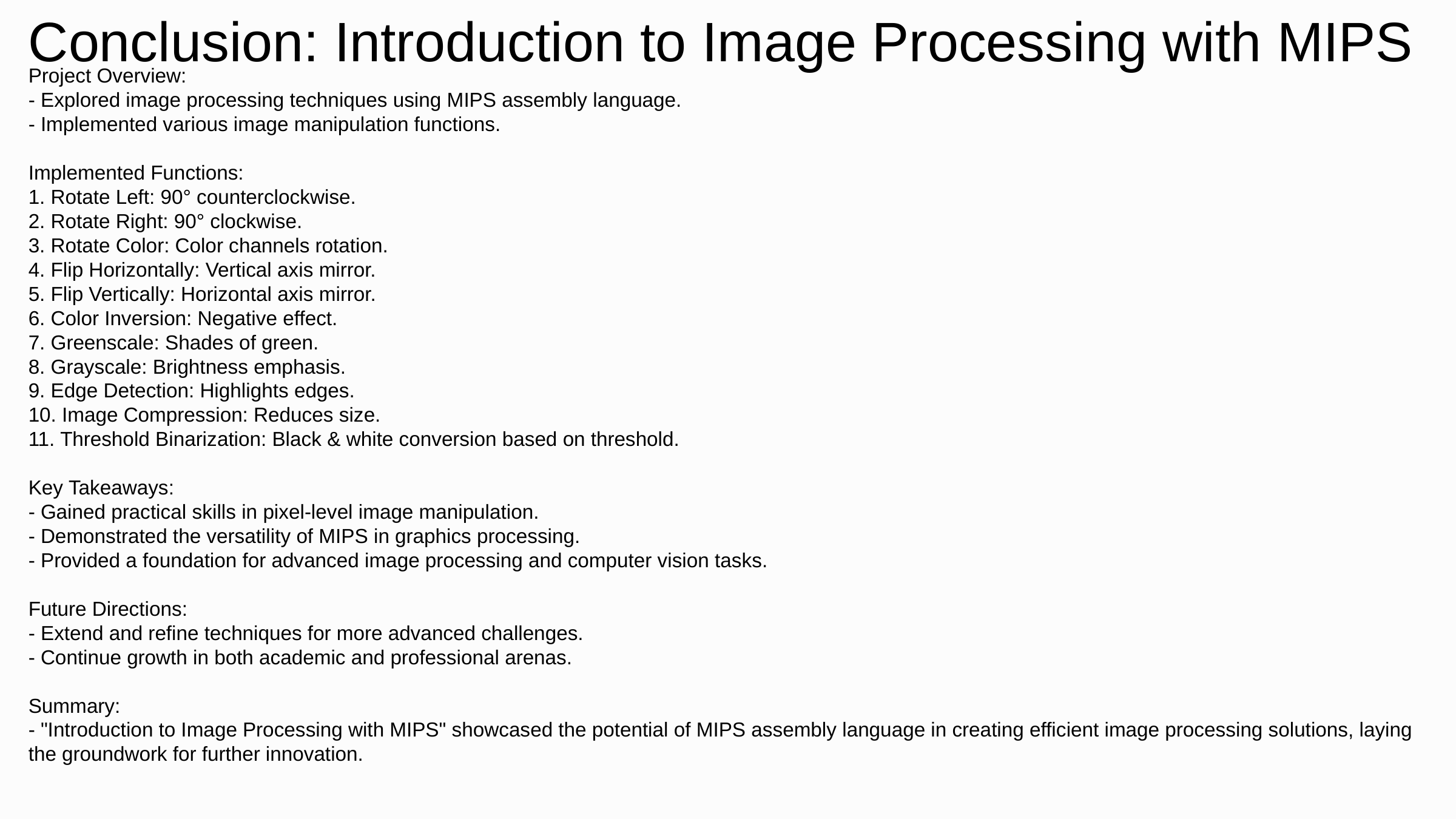

Conclusion: Introduction to Image Processing with MIPS
Project Overview:
- Explored image processing techniques using MIPS assembly language.
- Implemented various image manipulation functions.

Implemented Functions:
1. Rotate Left: 90° counterclockwise.
2. Rotate Right: 90° clockwise.
3. Rotate Color: Color channels rotation.
4. Flip Horizontally: Vertical axis mirror.
5. Flip Vertically: Horizontal axis mirror.
6. Color Inversion: Negative effect.
7. Greenscale: Shades of green.
8. Grayscale: Brightness emphasis.
9. Edge Detection: Highlights edges.
10. Image Compression: Reduces size.
11. Threshold Binarization: Black & white conversion based on threshold.

Key Takeaways:
- Gained practical skills in pixel-level image manipulation.
- Demonstrated the versatility of MIPS in graphics processing.
- Provided a foundation for advanced image processing and computer vision tasks.

Future Directions:
- Extend and refine techniques for more advanced challenges.
- Continue growth in both academic and professional arenas.

Summary:
- "Introduction to Image Processing with MIPS" showcased the potential of MIPS assembly language in creating efficient image processing solutions, laying the groundwork for further innovation.